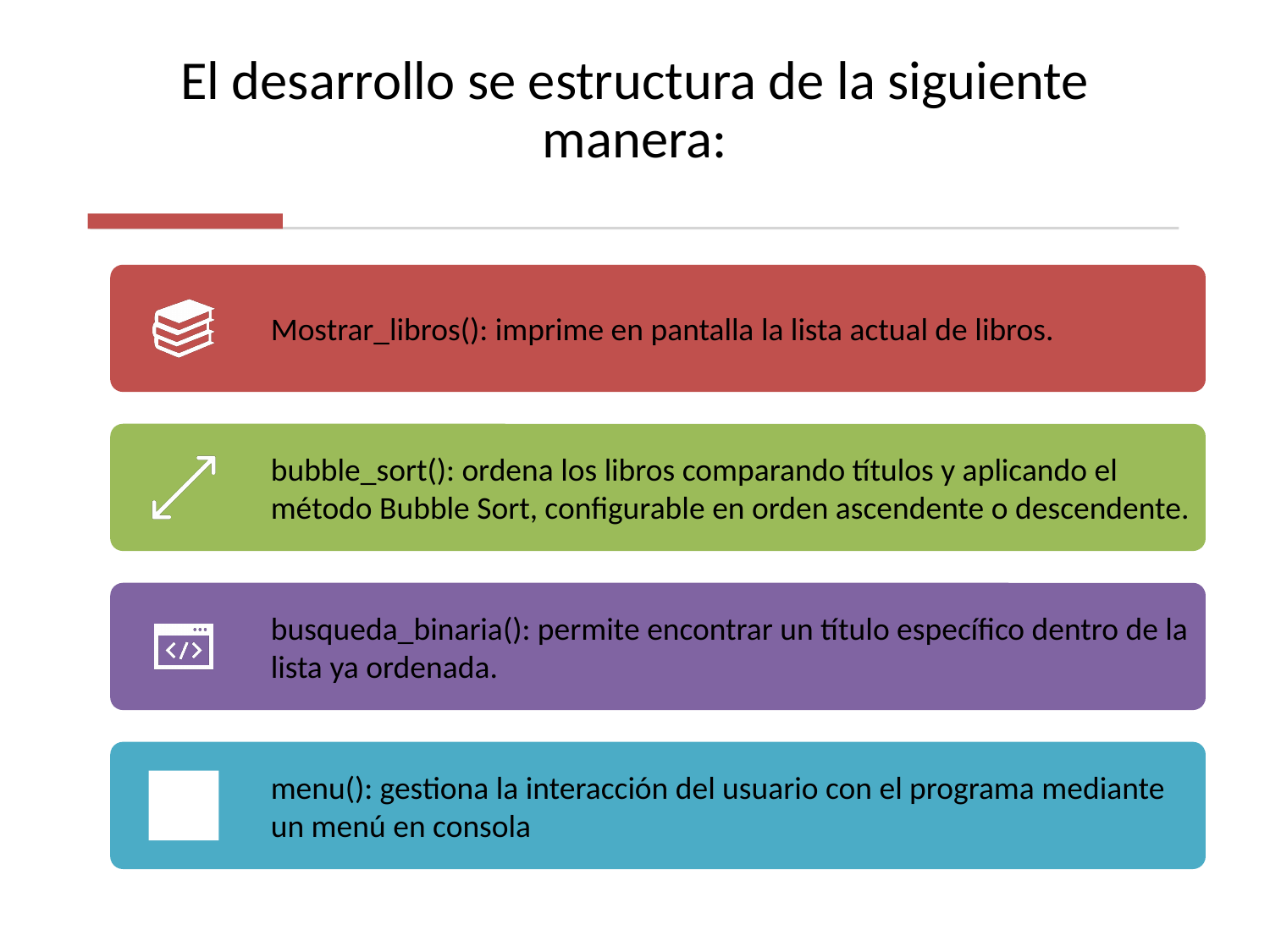

# El desarrollo se estructura de la siguiente manera:

Mostrar_libros(): imprime en pantalla la lista actual de libros.
bubble_sort(): ordena los libros comparando títulos y aplicando el método Bubble Sort, configurable en orden ascendente o descendente.
busqueda_binaria(): permite encontrar un título específico dentro de la lista ya ordenada.
menu(): gestiona la interacción del usuario con el programa mediante un menú en consola